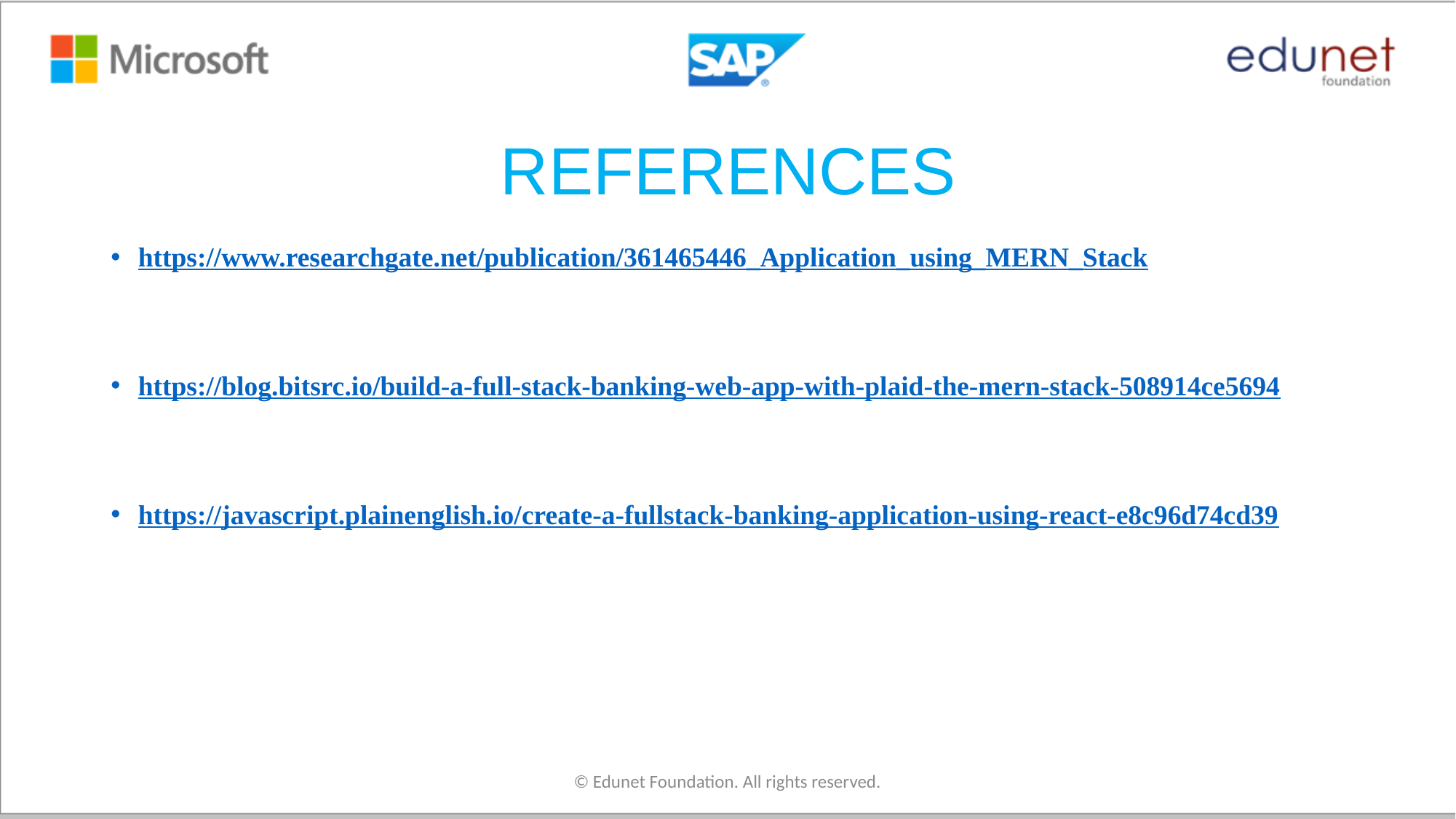

# REFERENCES
https://www.researchgate.net/publication/361465446_Application_using_MERN_Stack

https://blog.bitsrc.io/build-a-full-stack-banking-web-app-with-plaid-the-mern-stack-508914ce5694

https://javascript.plainenglish.io/create-a-fullstack-banking-application-using-react-e8c96d74cd39

© Edunet Foundation. All rights reserved.